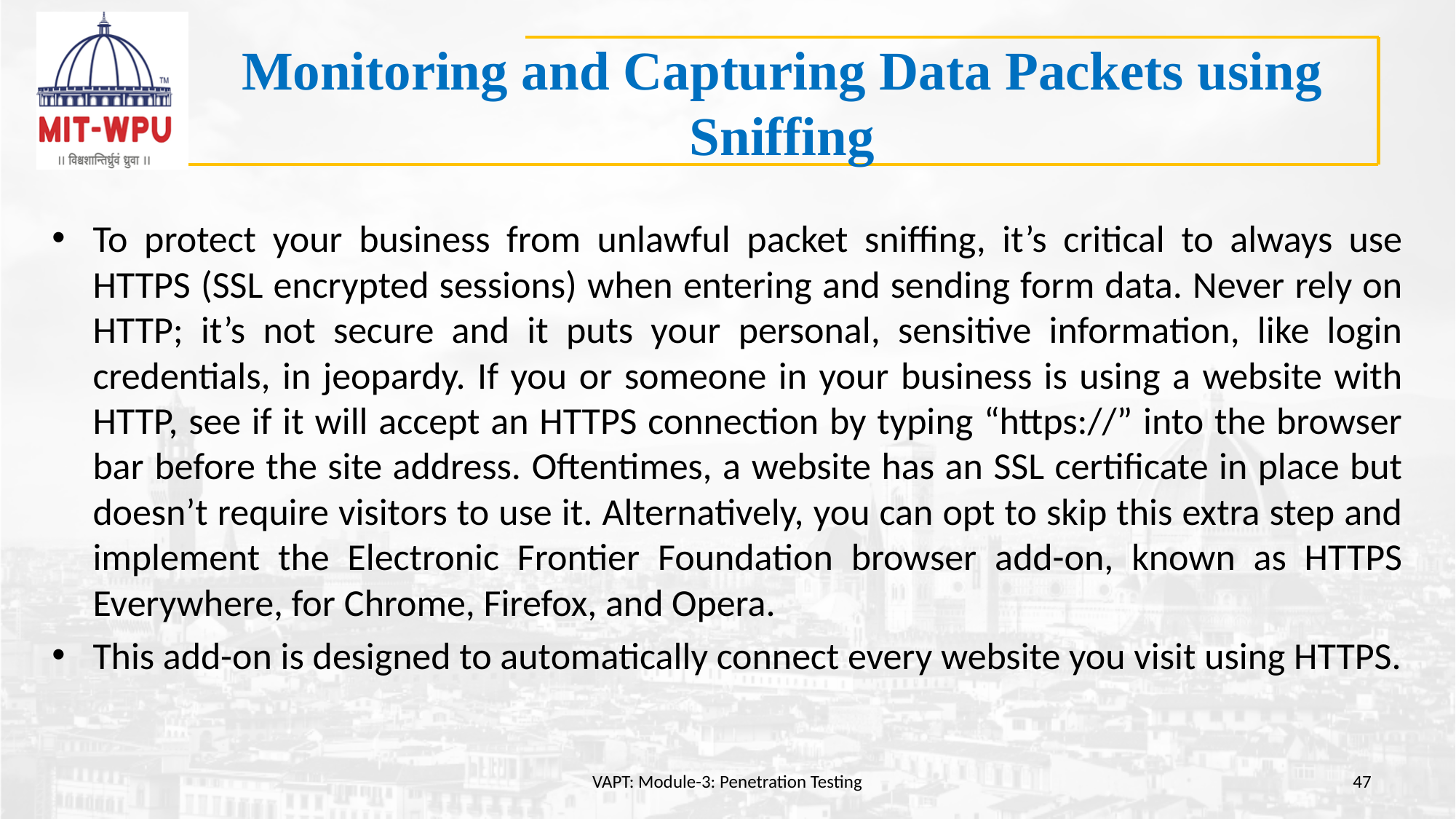

# Monitoring and Capturing Data Packets using Sniffing
To protect your business from unlawful packet sniffing, it’s critical to always use HTTPS (SSL encrypted sessions) when entering and sending form data. Never rely on HTTP; it’s not secure and it puts your personal, sensitive information, like login credentials, in jeopardy. If you or someone in your business is using a website with HTTP, see if it will accept an HTTPS connection by typing “https://” into the browser bar before the site address. Oftentimes, a website has an SSL certificate in place but doesn’t require visitors to use it. Alternatively, you can opt to skip this extra step and implement the Electronic Frontier Foundation browser add-on, known as HTTPS Everywhere, for Chrome, Firefox, and Opera.
This add-on is designed to automatically connect every website you visit using HTTPS.
VAPT: Module-3: Penetration Testing
47